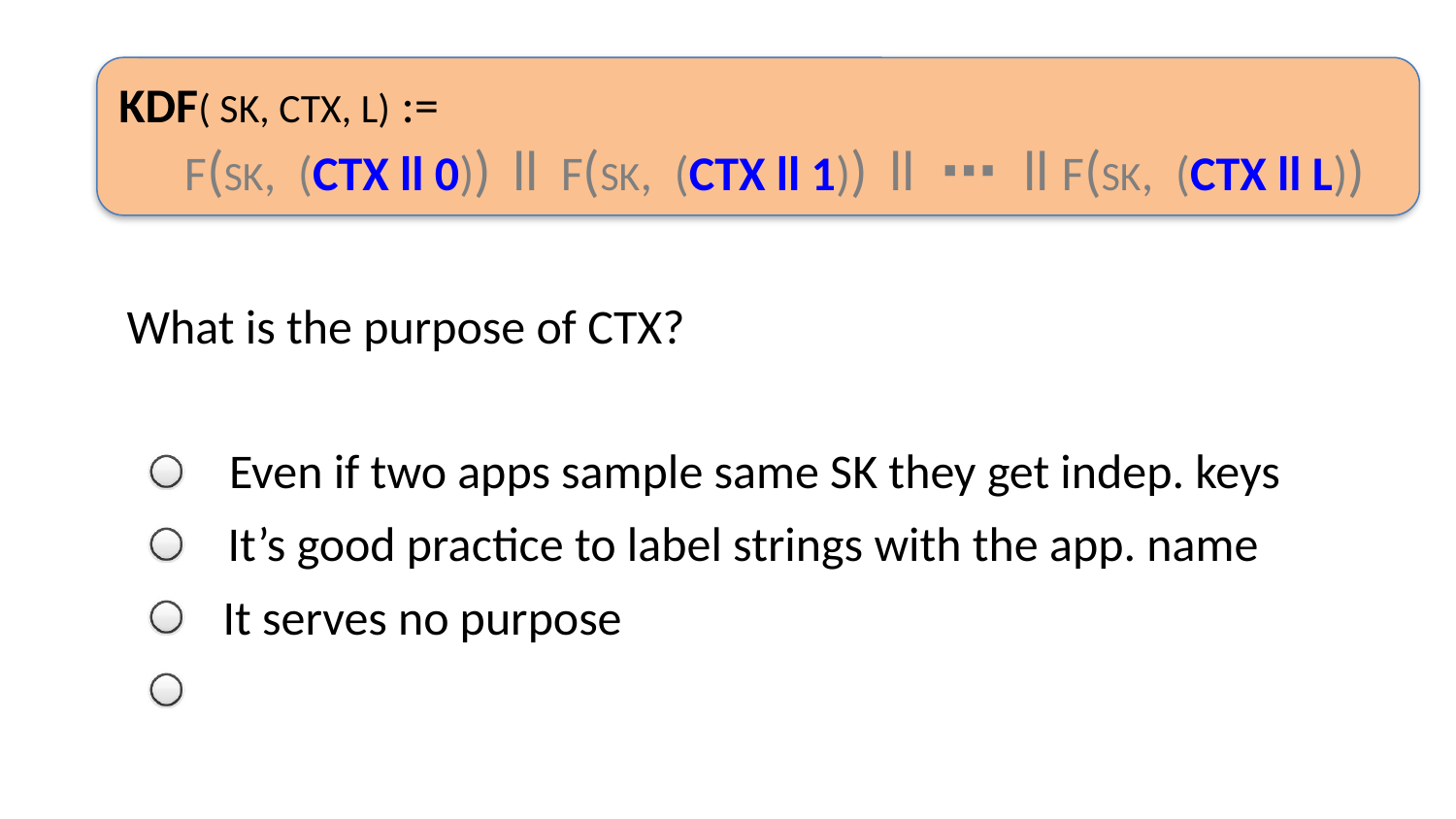

KDF( SK, CTX, L) :=
      F(SK,  (CTX ll 0))  ll  F(SK,  (CTX ll 1))  ll  ⋯  ll F(SK,  (CTX ll L))
What is the purpose of CTX?
Even if two apps sample same SK they get indep. keys
It’s good practice to label strings with the app. name
It serves no purpose